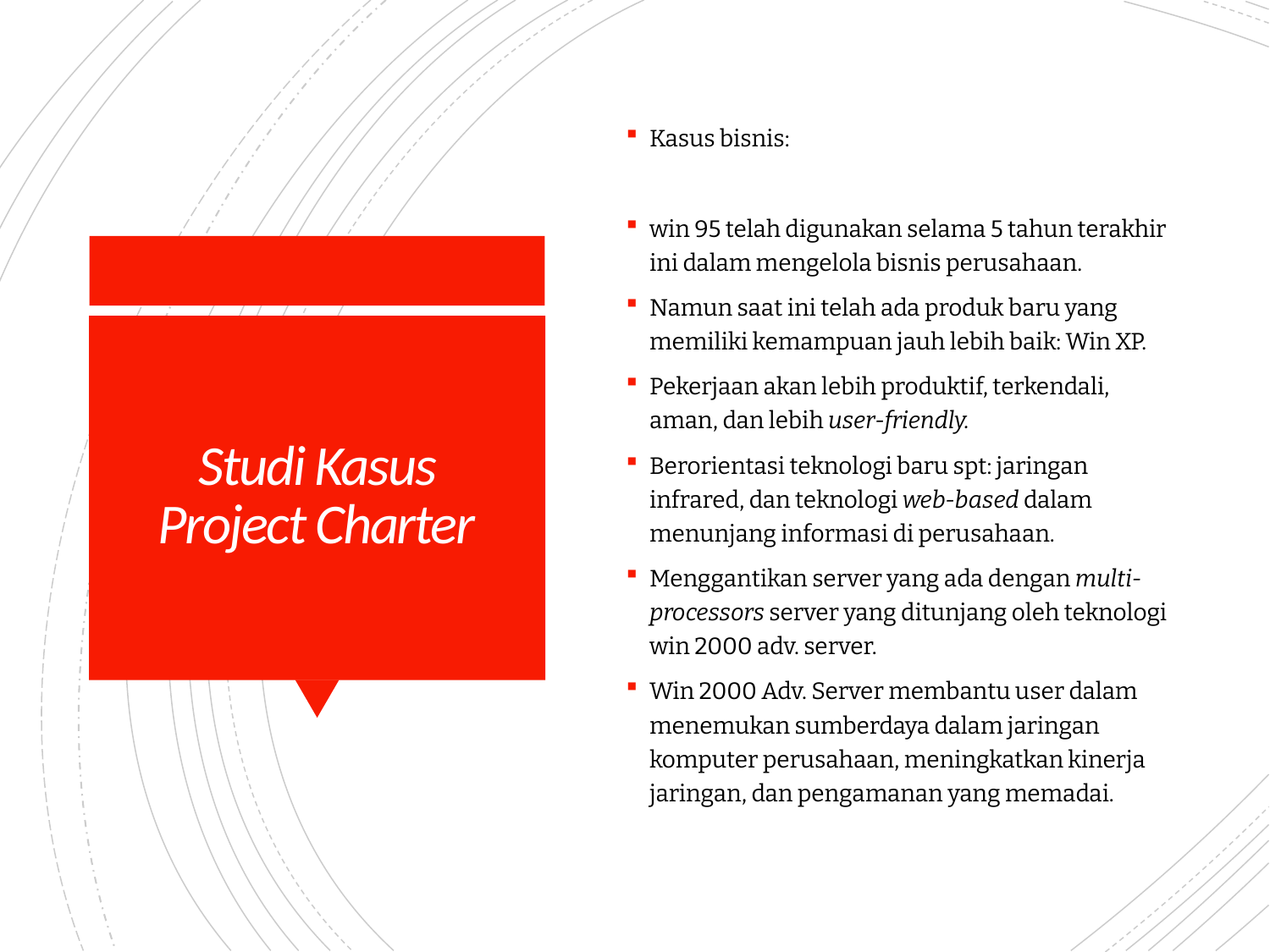

Kasus bisnis:

win 95 telah digunakan selama 5 tahun terakhir ini dalam mengelola bisnis perusahaan.
Namun saat ini telah ada produk baru yang memiliki kemampuan jauh lebih baik: Win XP.
Pekerjaan akan lebih produktif, terkendali, aman, dan lebih user-friendly.
Berorientasi teknologi baru spt: jaringan infrared, dan teknologi web-based dalam menunjang informasi di perusahaan.
Menggantikan server yang ada dengan multi-processors server yang ditunjang oleh teknologi win 2000 adv. server.
Win 2000 Adv. Server membantu user dalam menemukan sumberdaya dalam jaringan komputer perusahaan, meningkatkan kinerja jaringan, dan pengamanan yang memadai.

# Studi Kasus Project Charter